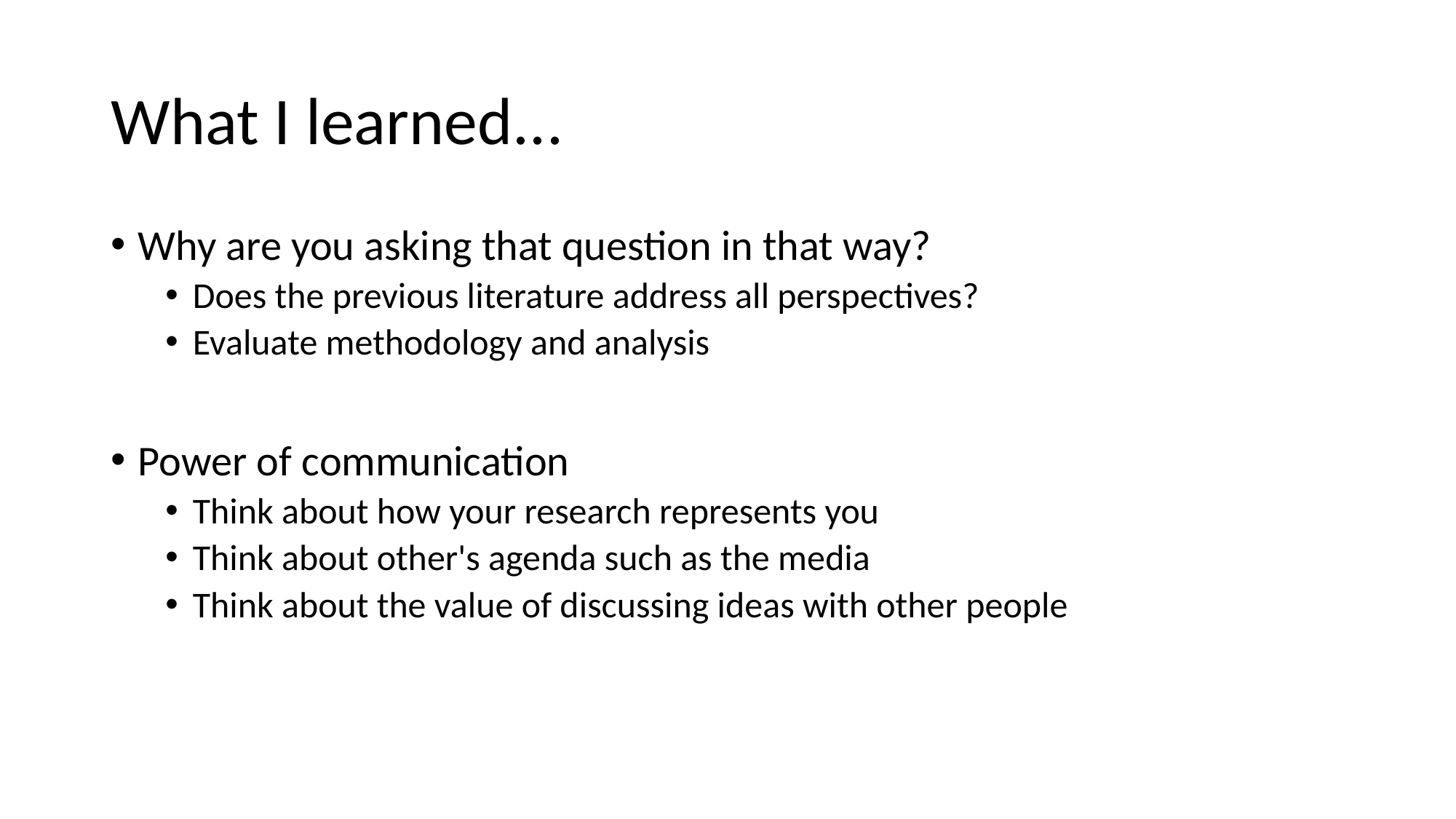

# What I learned...
Why are you asking that question in that way?
Does the previous literature address all perspectives?
Evaluate methodology and analysis

Power of communication
Think about how your research represents you
Think about other's agenda such as the media
Think about the value of discussing ideas with other people